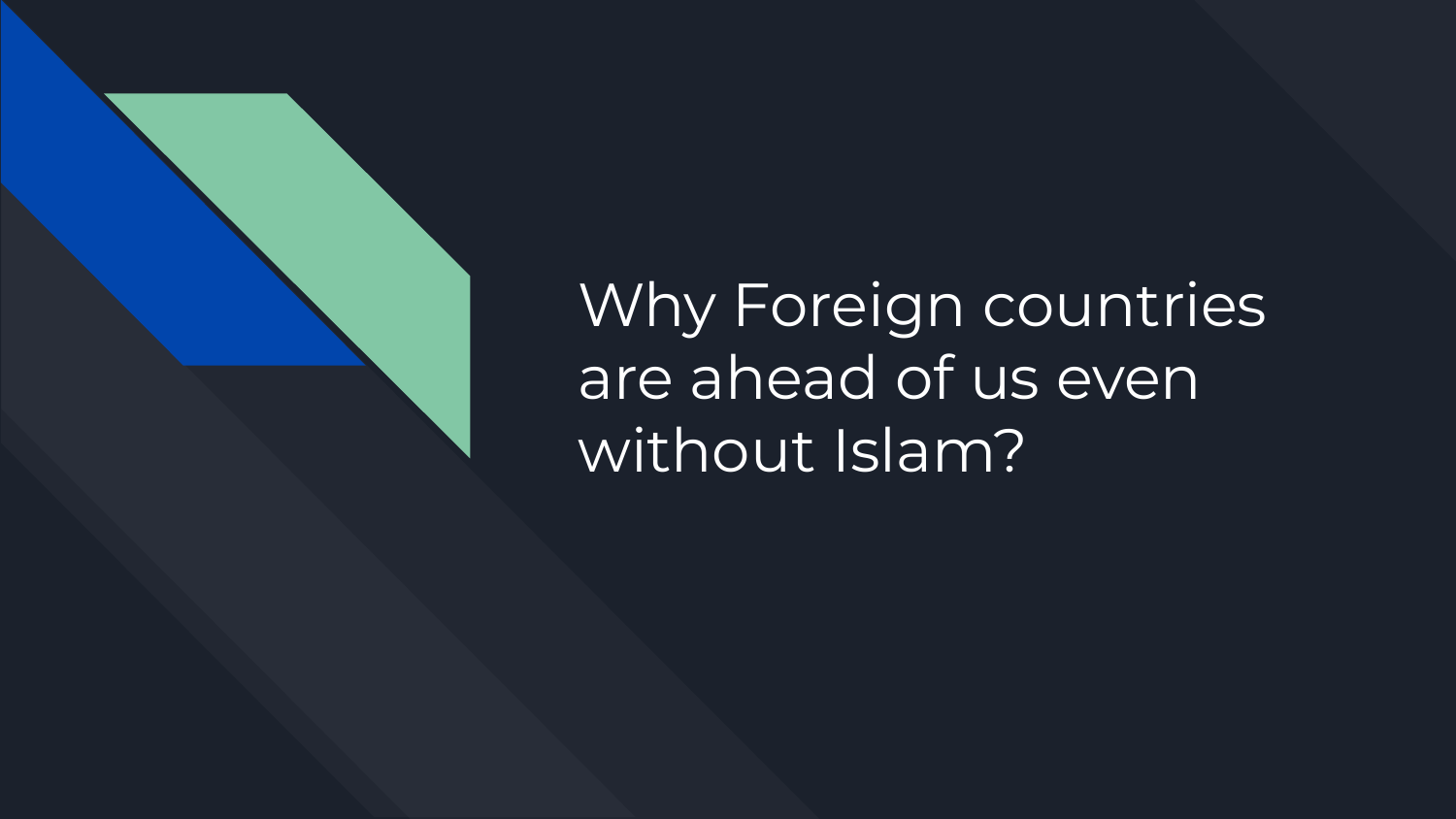

# Why Foreign countries are ahead of us even without Islam?